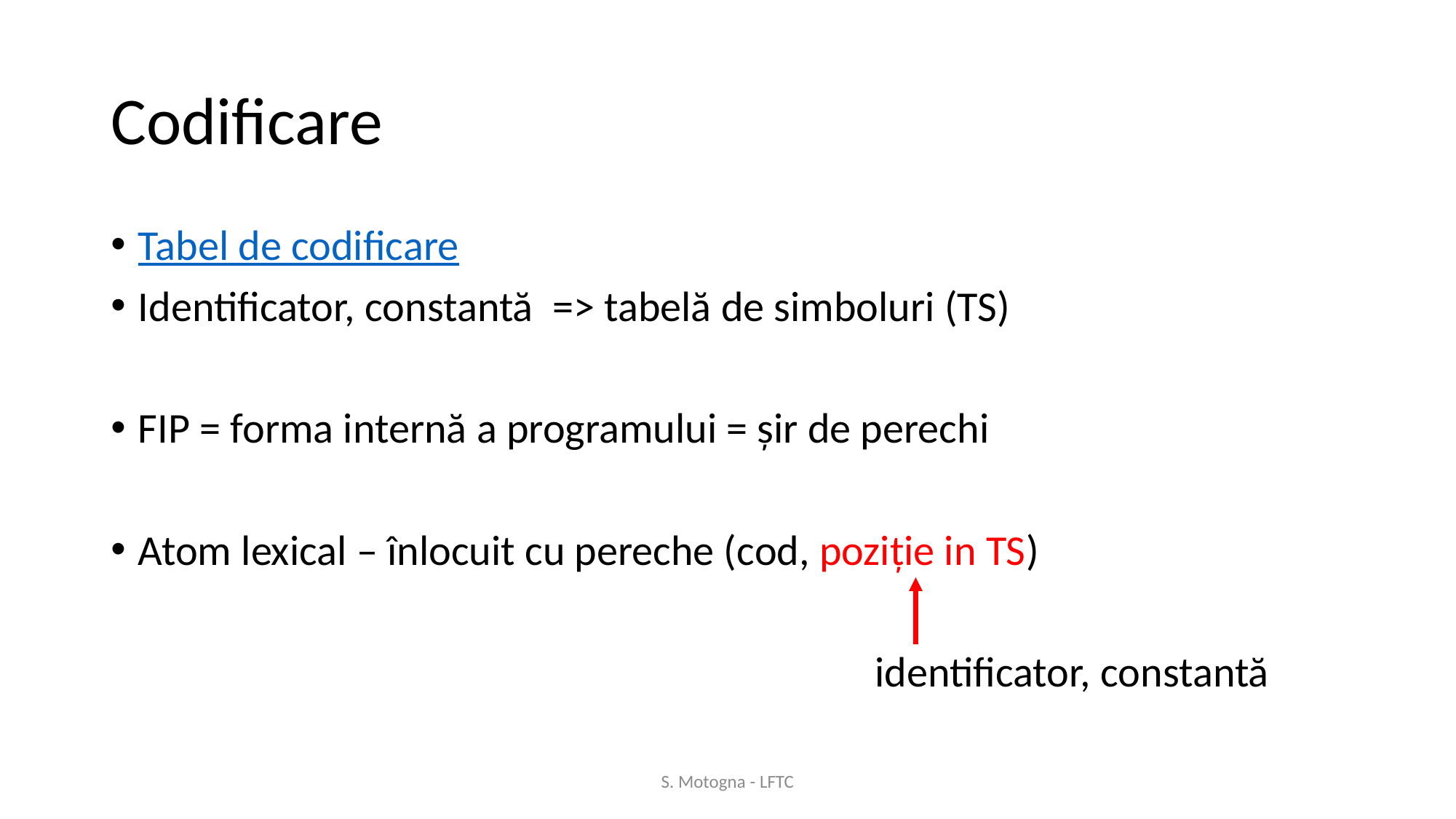

# Codificare
Tabel de codificare
Identificator, constantă  => tabelă de simboluri (TS)

FIP = forma internă a programului = șir de perechi

Atom lexical – înlocuit cu pereche (cod, poziție in TS)

							identificator, constantă
S. Motogna - LFTC